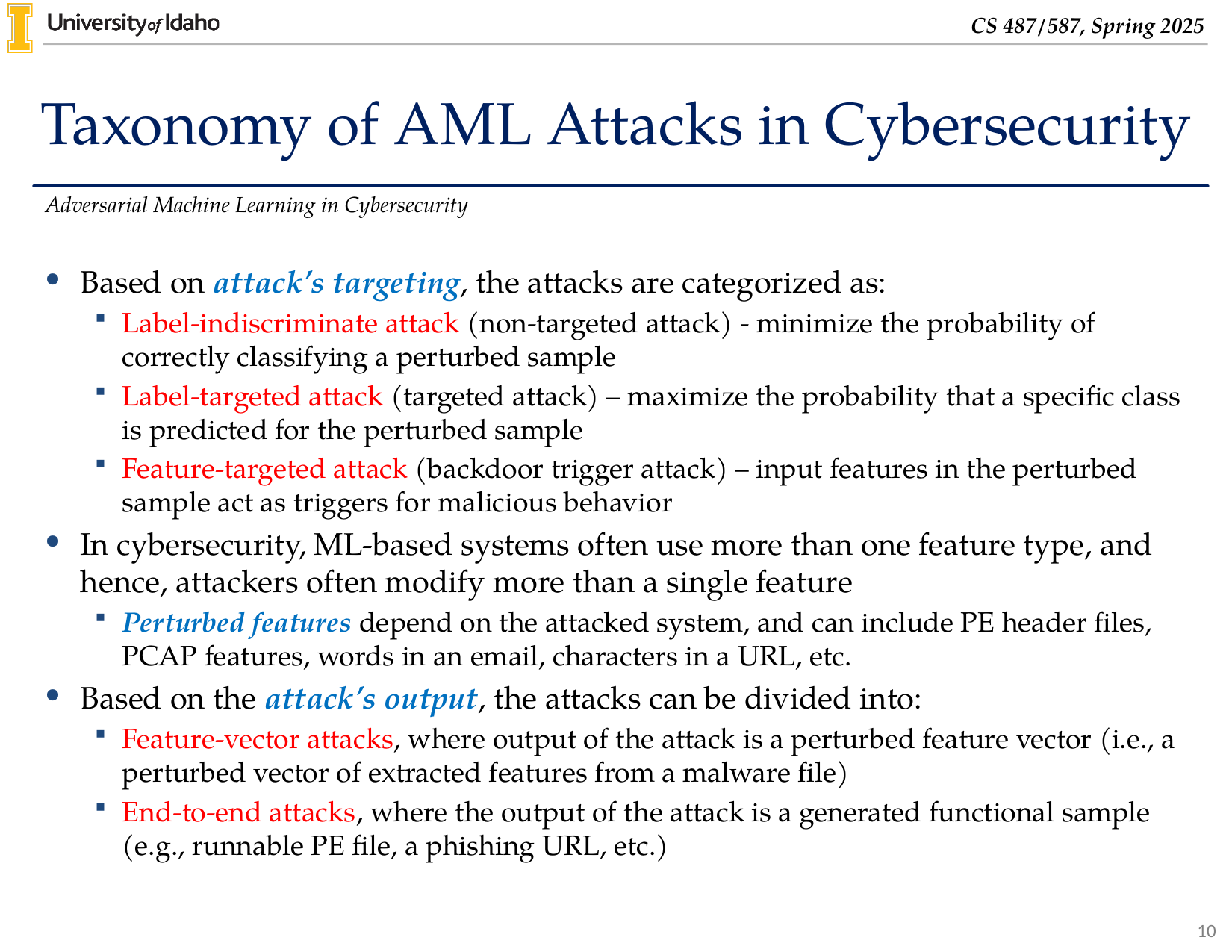

# Taxonomy of AML Attacks in Cybersecurity
Adversarial Machine Learning in Cybersecurity

Based on attack’s targeting, the attacks are categorized as:
Label-indiscriminate attack (non-targeted attack) - minimize the probability of correctly classifying a perturbed sample
Label-targeted attack (targeted attack) – maximize the probability that a specific class is predicted for the perturbed sample
Feature-targeted attack (backdoor trigger attack) – input features in the perturbed sample act as triggers for malicious behavior
In cybersecurity, ML-based systems often use more than one feature type, and hence, attackers often modify more than a single feature
Perturbed features depend on the attacked system, and can include PE header files, PCAP features, words in an email, characters in a URL, etc.
Based on the attack’s output, the attacks can be divided into:
Feature-vector attacks, where output of the attack is a perturbed feature vector (i.e., a perturbed vector of extracted features from a malware file)
End-to-end attacks, where the output of the attack is a generated functional sample (e.g., runnable PE file, a phishing URL, etc.)